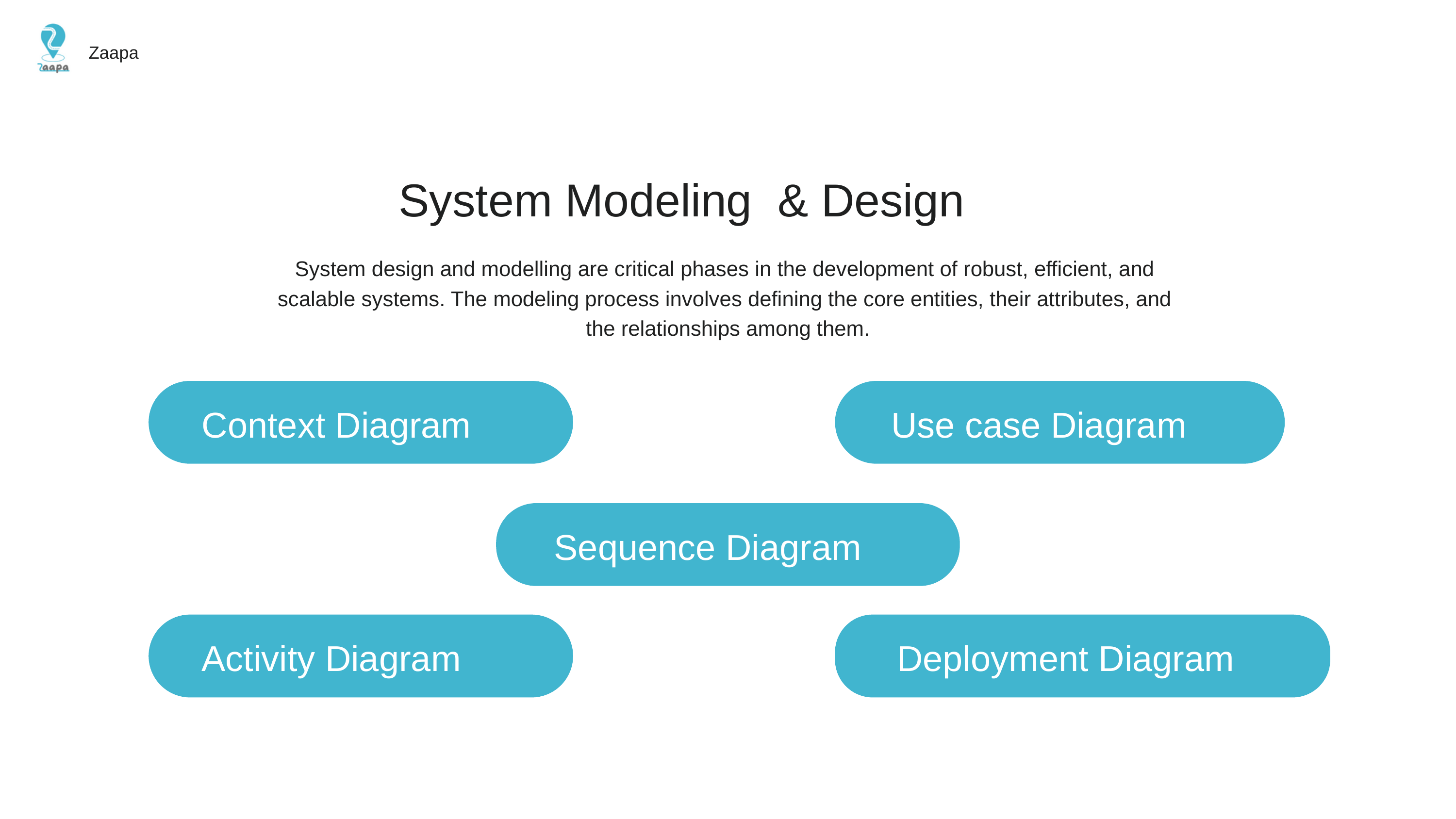

Zaapa
System Modeling  & Design
System design and modelling are critical phases in the development of robust, efficient, and
scalable systems. The modeling process involves defining the core entities, their attributes, and
the relationships among them.

Context Diagram

Use case Diagram

Sequence Diagram

Activity Diagram

Deployment Diagram